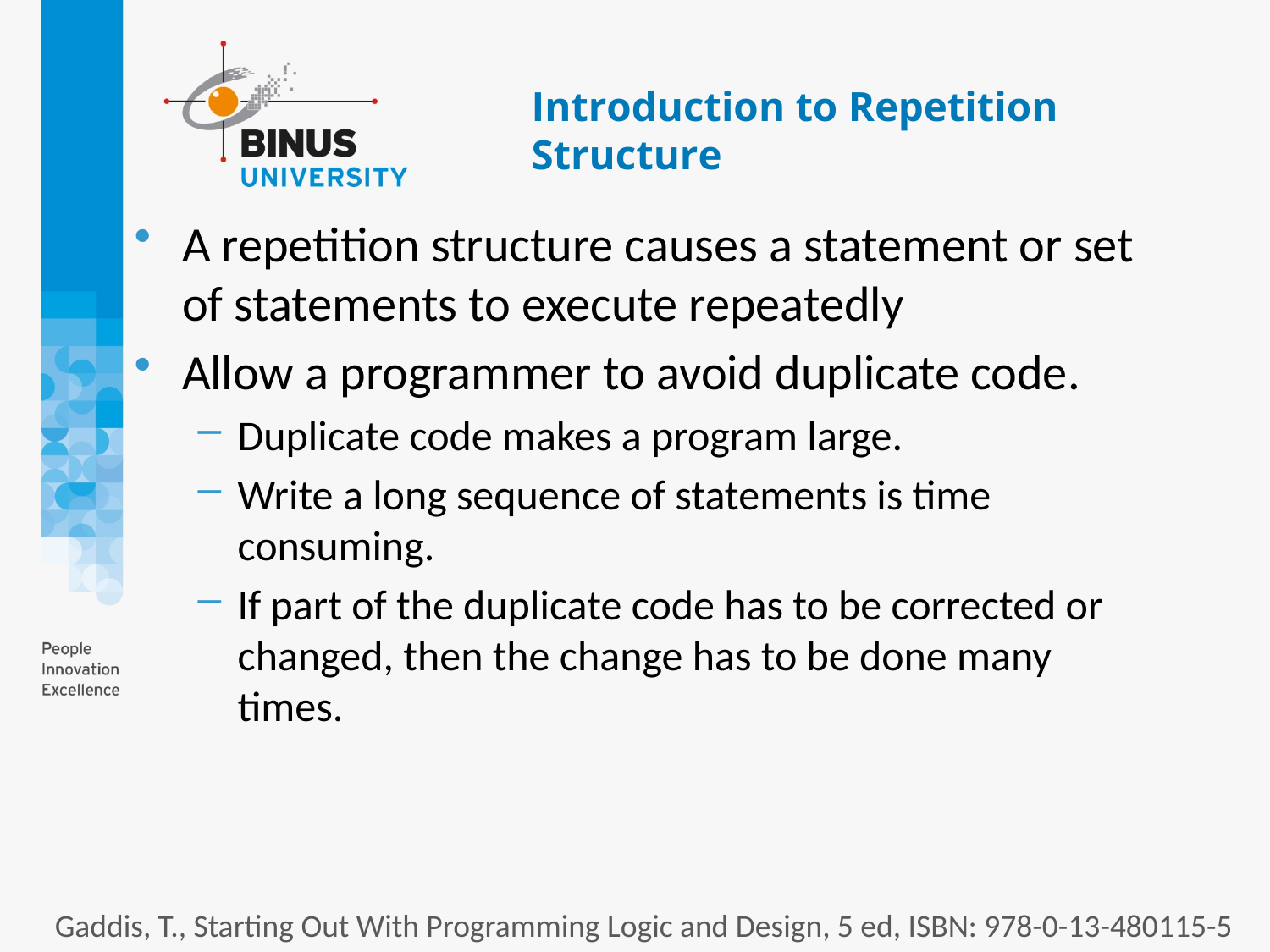

# Introduction to Repetition Structure
A repetition structure causes a statement or set of statements to execute repeatedly
Allow a programmer to avoid duplicate code.
Duplicate code makes a program large.
Write a long sequence of statements is time consuming.
If part of the duplicate code has to be corrected or changed, then the change has to be done many times.

Gaddis, T., Starting Out With Programming Logic and Design, 5 ed, ISBN: 978-0-13-480115-5